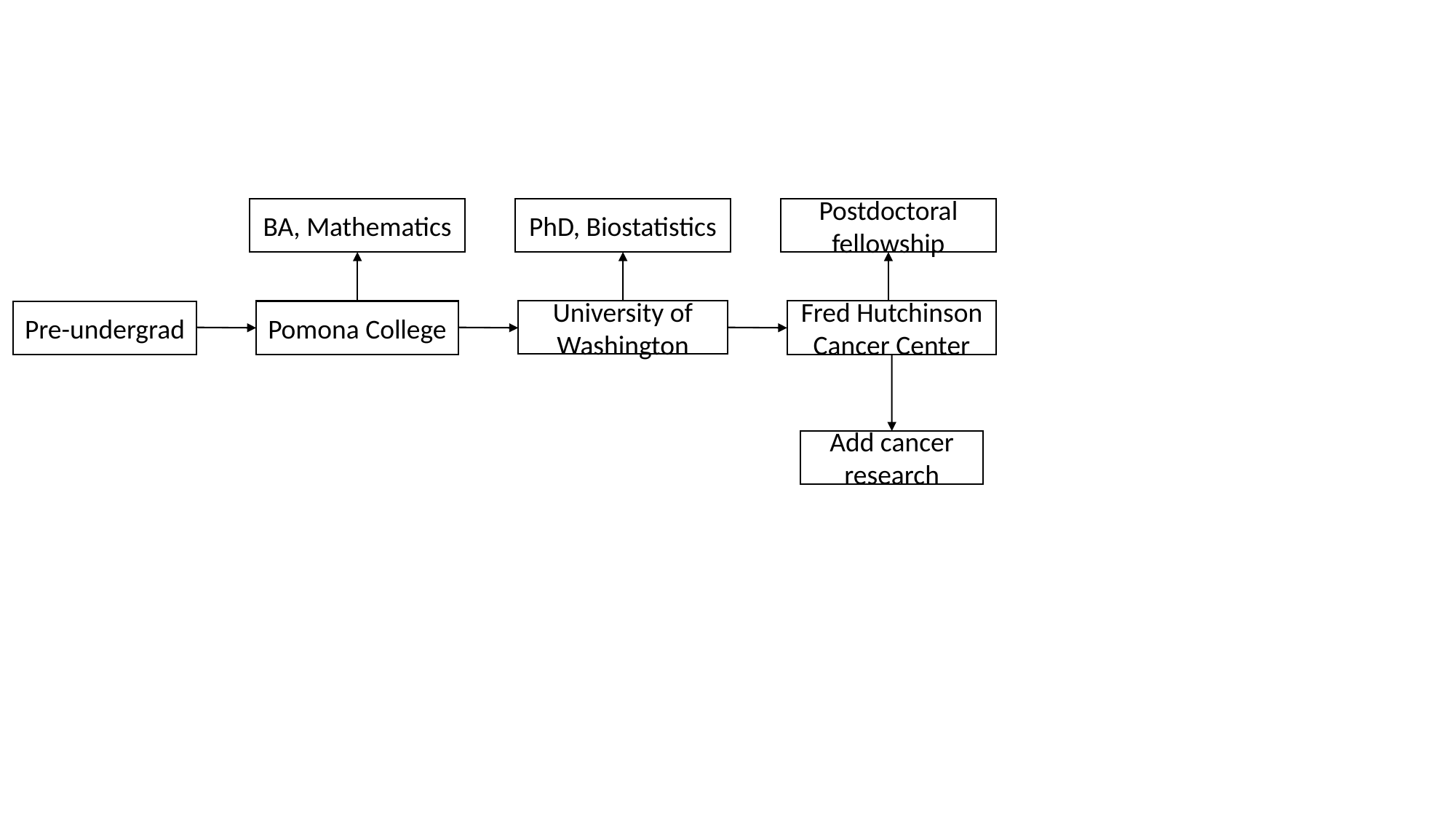

BA, Mathematics
PhD, Biostatistics
Postdoctoral fellowship
University of Washington
Fred Hutchinson Cancer Center
Pomona College
Pre-undergrad
Add cancer research